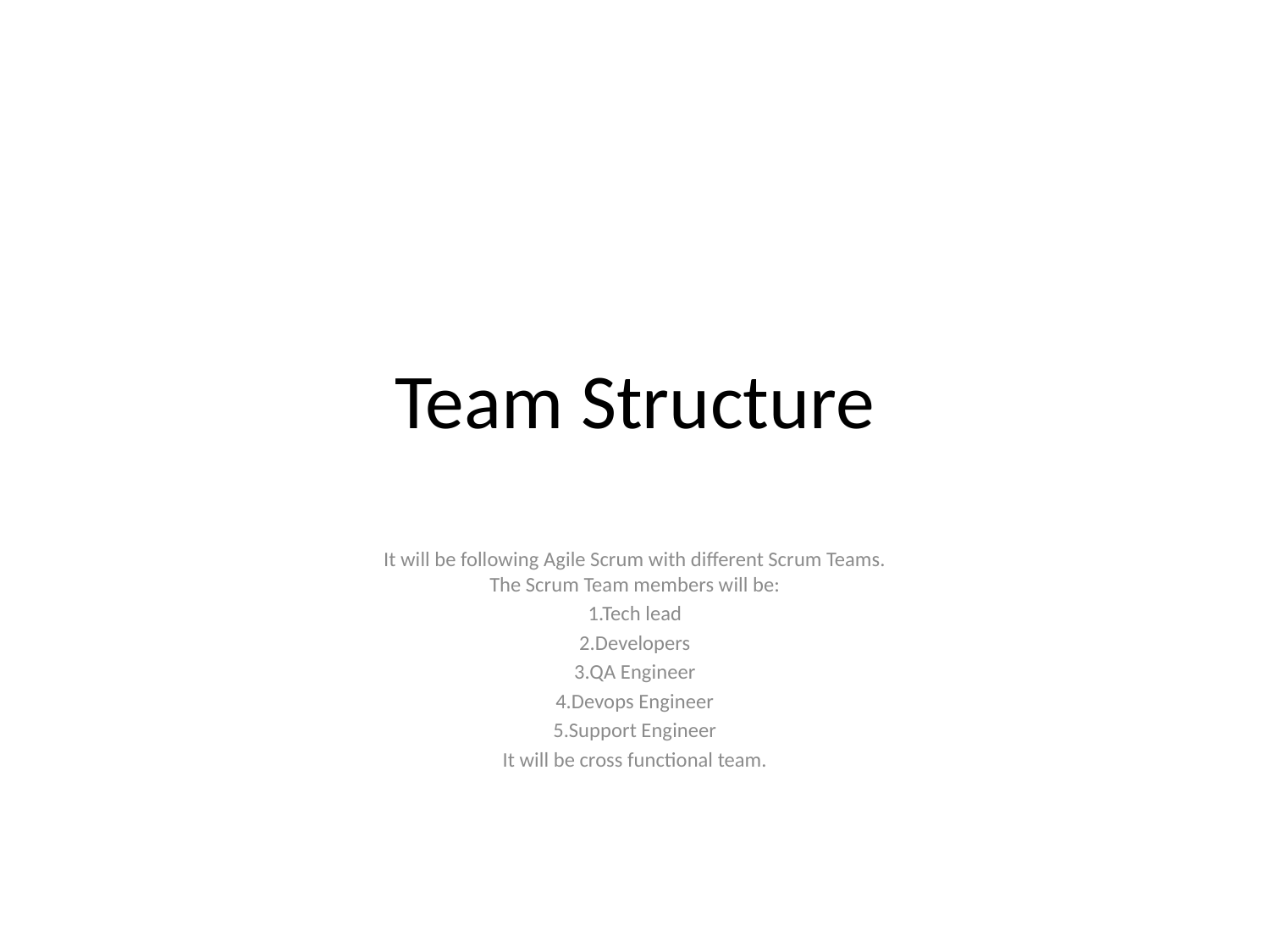

# Team Structure
It will be following Agile Scrum with different Scrum Teams.
The Scrum Team members will be:
1.Tech lead
2.Developers
3.QA Engineer
4.Devops Engineer
5.Support Engineer
It will be cross functional team.